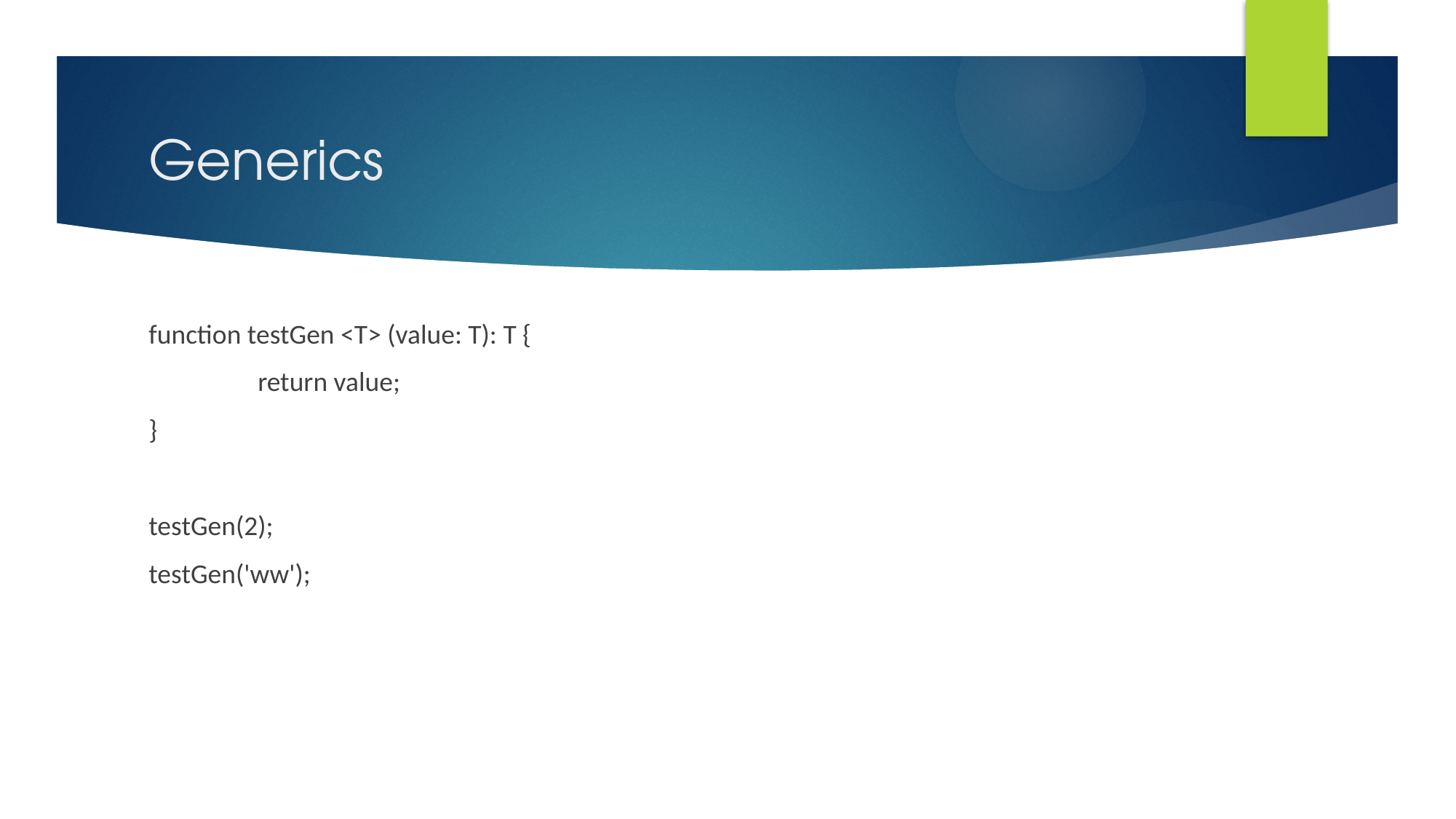

# Generics
function testGen <T> (value: T): T {
	return value;
}

testGen(2);
testGen('ww');